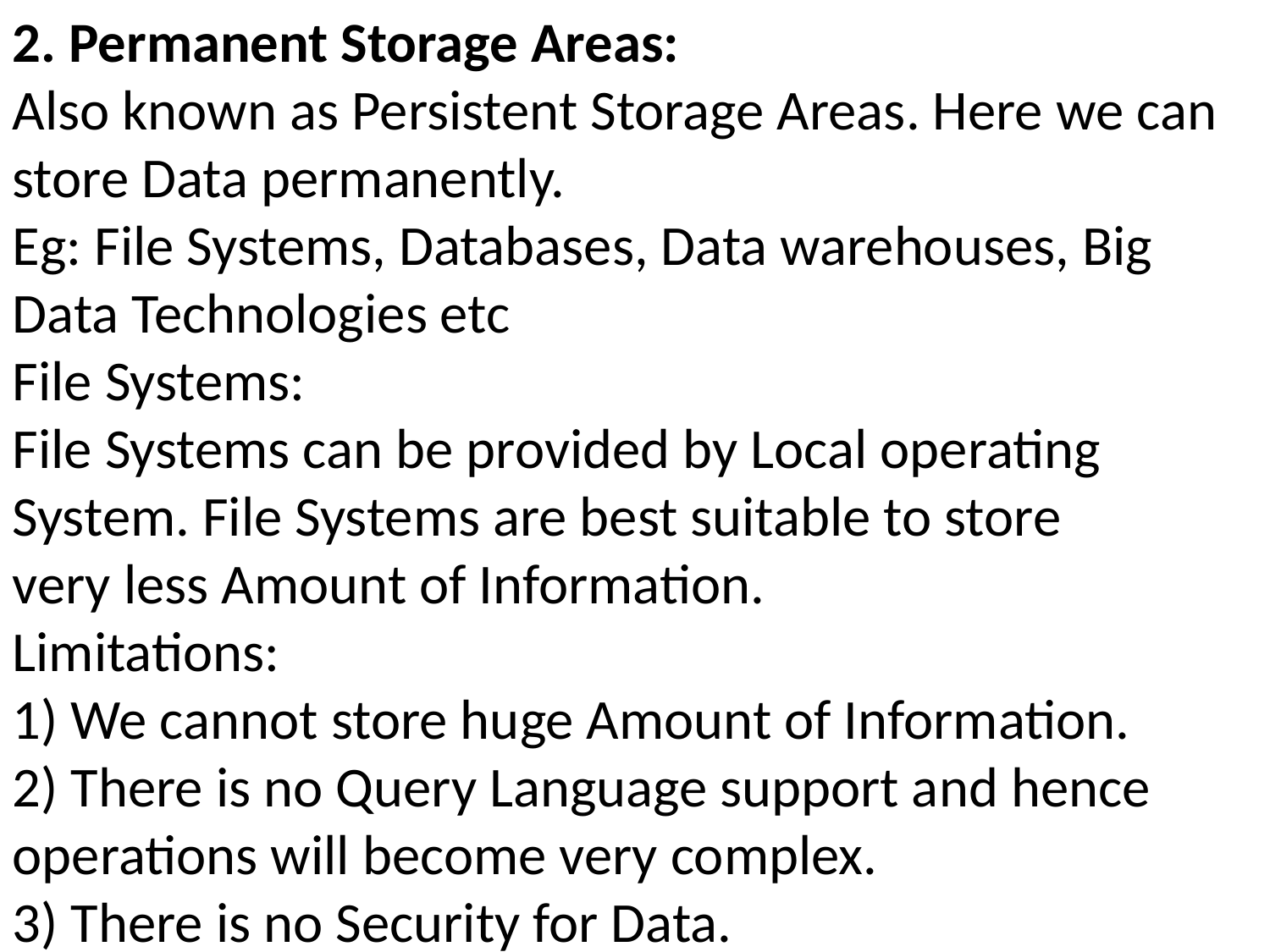

2. Permanent Storage Areas:
Also known as Persistent Storage Areas. Here we can store Data permanently.
Eg: File Systems, Databases, Data warehouses, Big Data Technologies etc
File Systems:
File Systems can be provided by Local operating System. File Systems are best suitable to store
very less Amount of Information.
Limitations:
1) We cannot store huge Amount of Information.
2) There is no Query Language support and hence operations will become very complex.
3) There is no Security for Data.